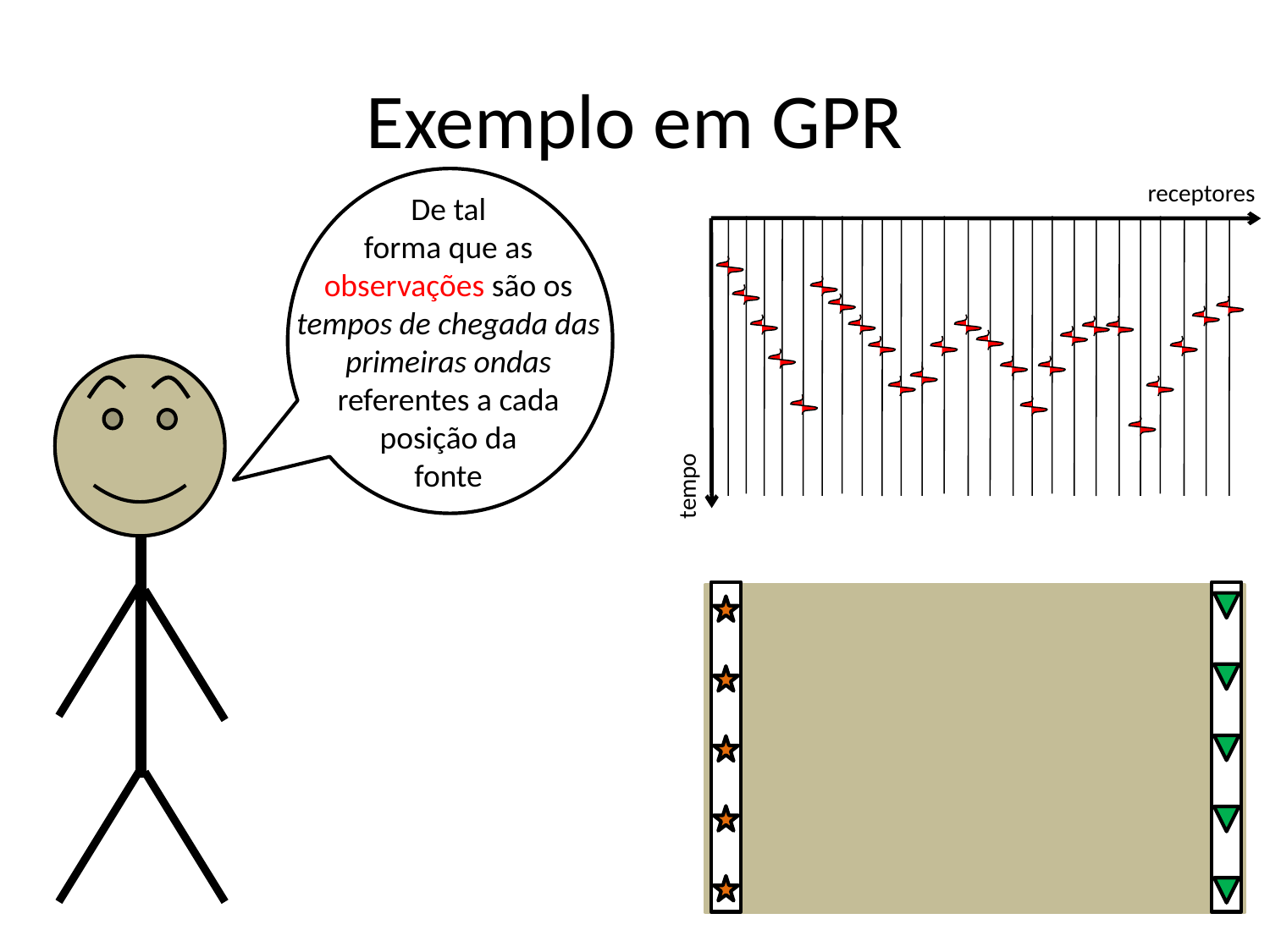

# Exemplo em GPR

receptores
De tal
forma que as observações são os tempos de chegada das primeiras ondas referentes a cada posição da
fonte

tempo